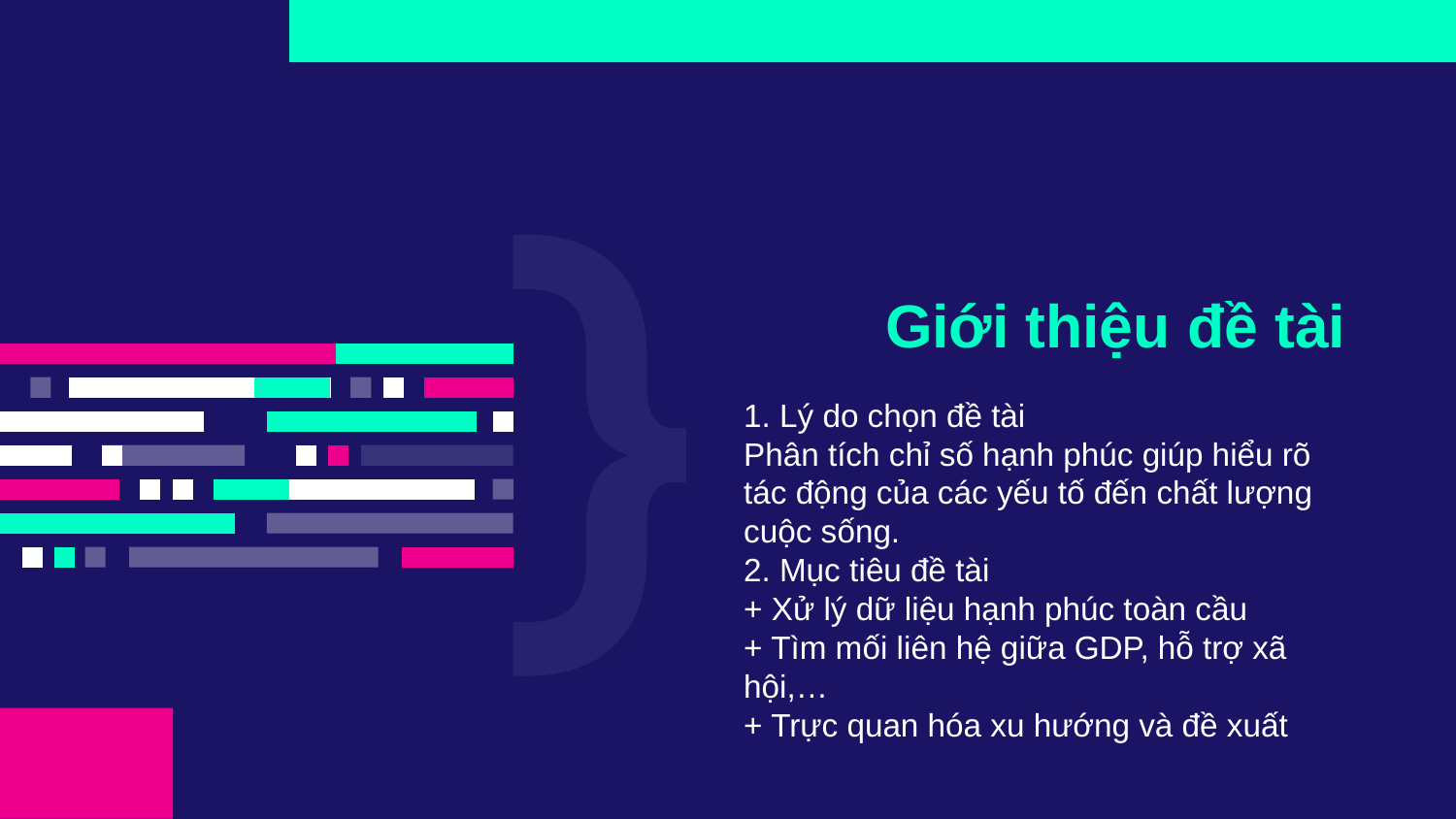

# Giới thiệu đề tài
1. Lý do chọn đề tài
Phân tích chỉ số hạnh phúc giúp hiểu rõ tác động của các yếu tố đến chất lượng cuộc sống.
2. Mục tiêu đề tài
+ Xử lý dữ liệu hạnh phúc toàn cầu
+ Tìm mối liên hệ giữa GDP, hỗ trợ xã hội,…
+ Trực quan hóa xu hướng và đề xuất